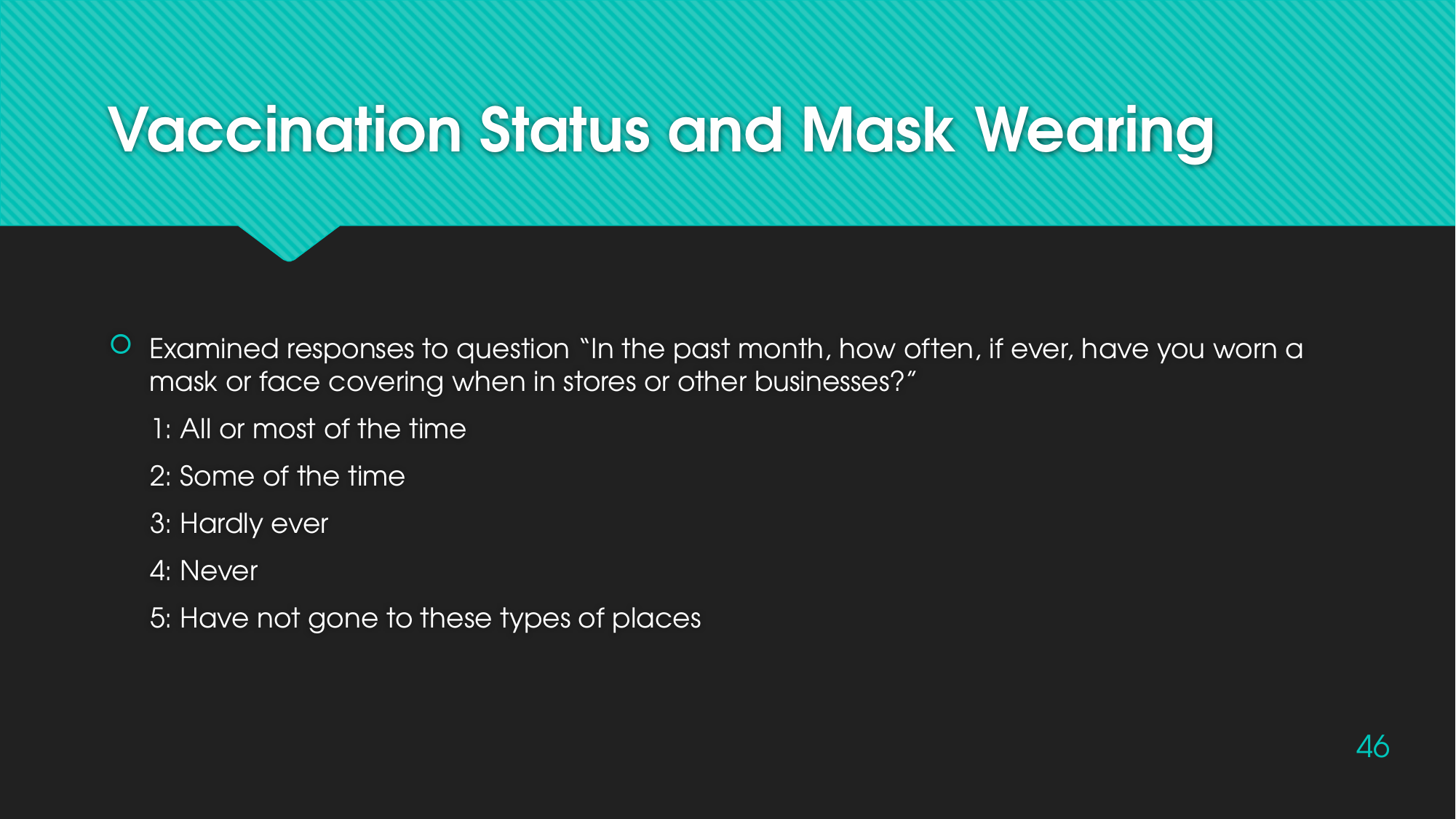

# Vaccination Status and Mask Wearing
Examined responses to question “In the past month, how often, if ever, have you worn a mask or face covering when in stores or other businesses?”
1: All or most of the time
2: Some of the time
3: Hardly ever
4: Never
5: Have not gone to these types of places
46